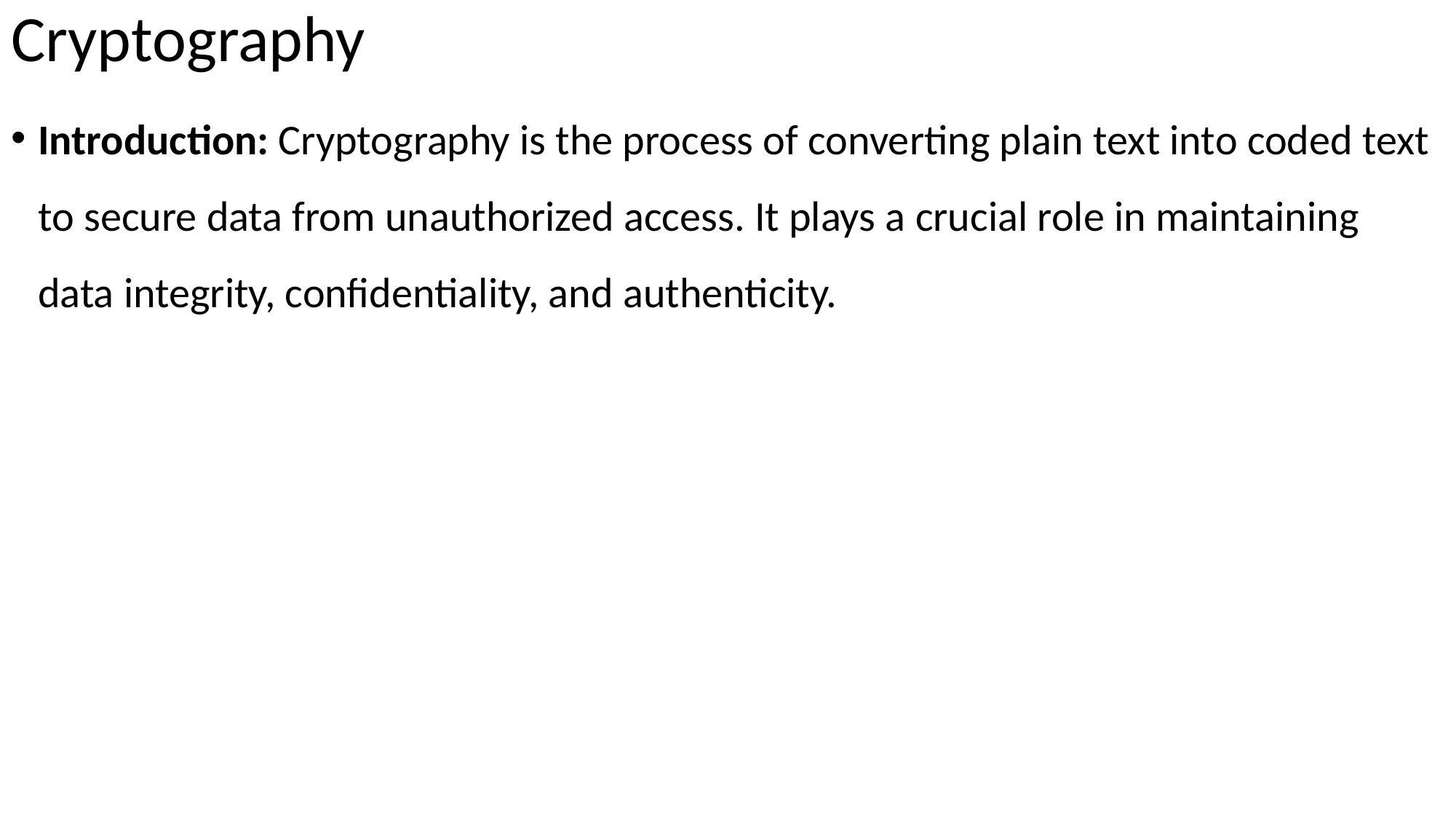

# Cryptography
Introduction: Cryptography is the process of converting plain text into coded text to secure data from unauthorized access. It plays a crucial role in maintaining data integrity, confidentiality, and authenticity.